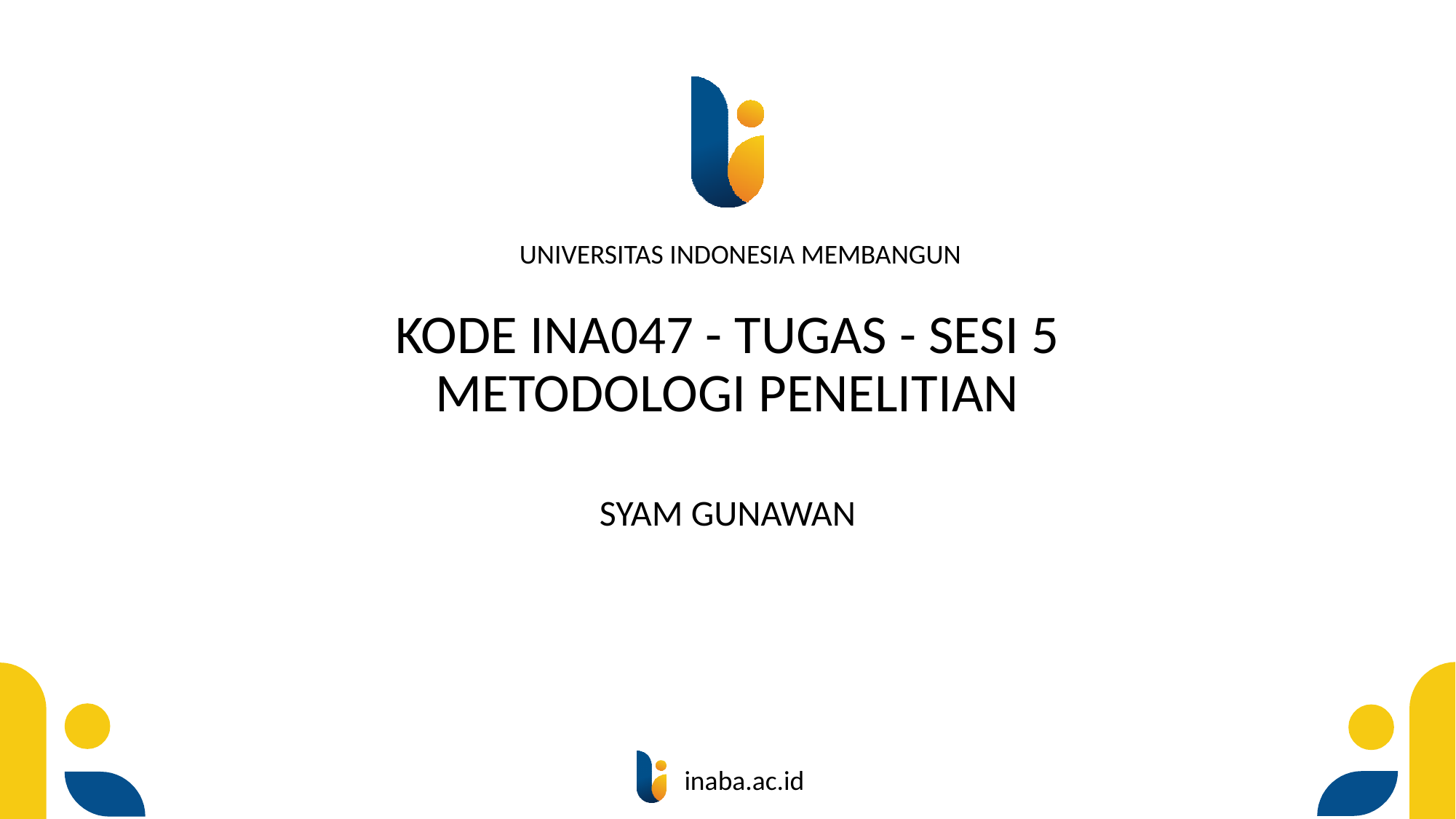

# KODE INA047 - TUGAS - SESI 5 METODOLOGI PENELITIAN

SYAM GUNAWAN